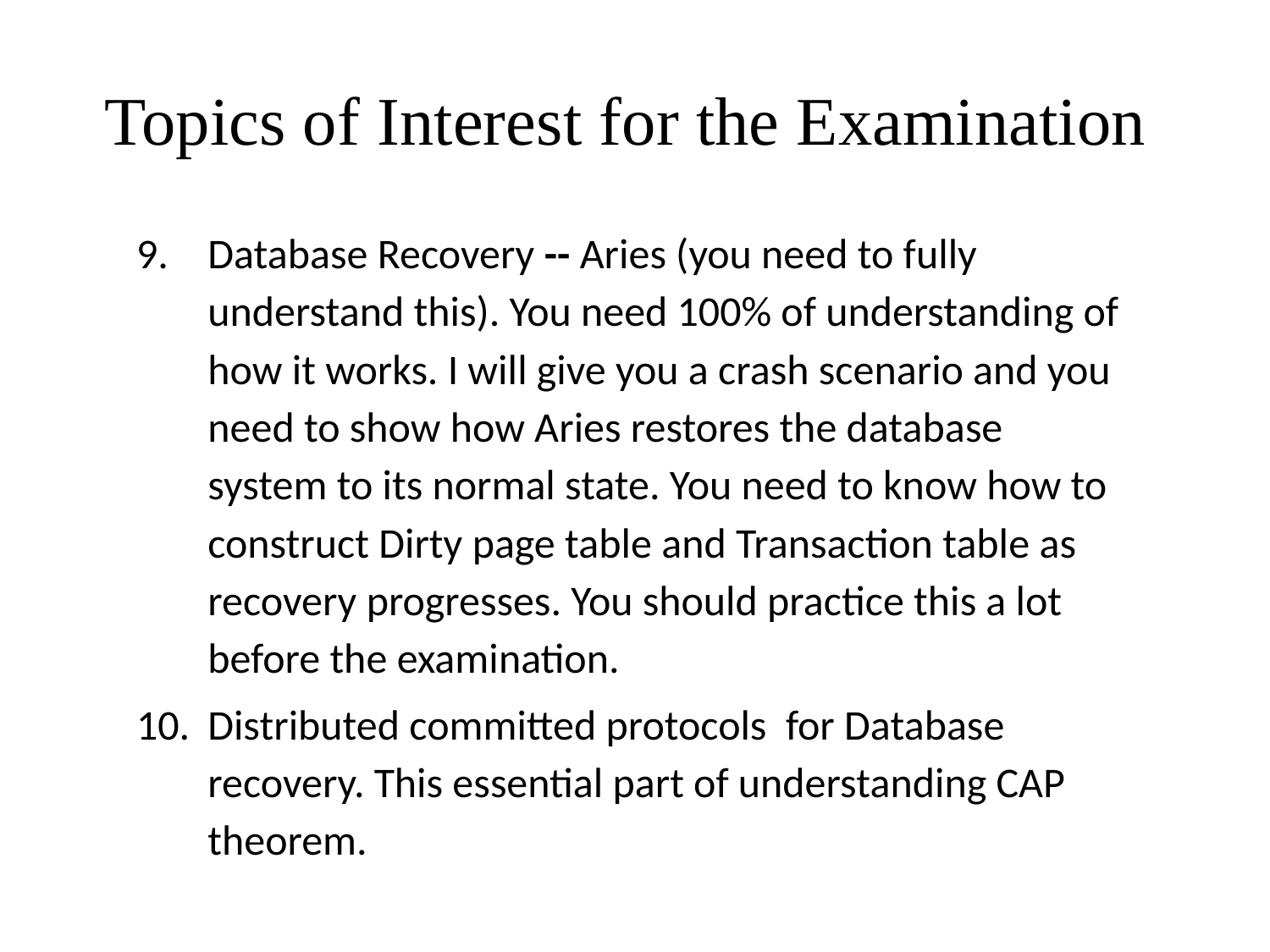

# Topics of Interest for the Examination

Database Recovery -- Aries (you need to fully understand this). You need 100% of understanding of how it works. I will give you a crash scenario and you need to show how Aries restores the database system to its normal state. You need to know how to construct Dirty page table and Transaction table as recovery progresses. You should practice this a lot before the examination.
Distributed committed protocols  for Database recovery. This essential part of understanding CAP theorem.